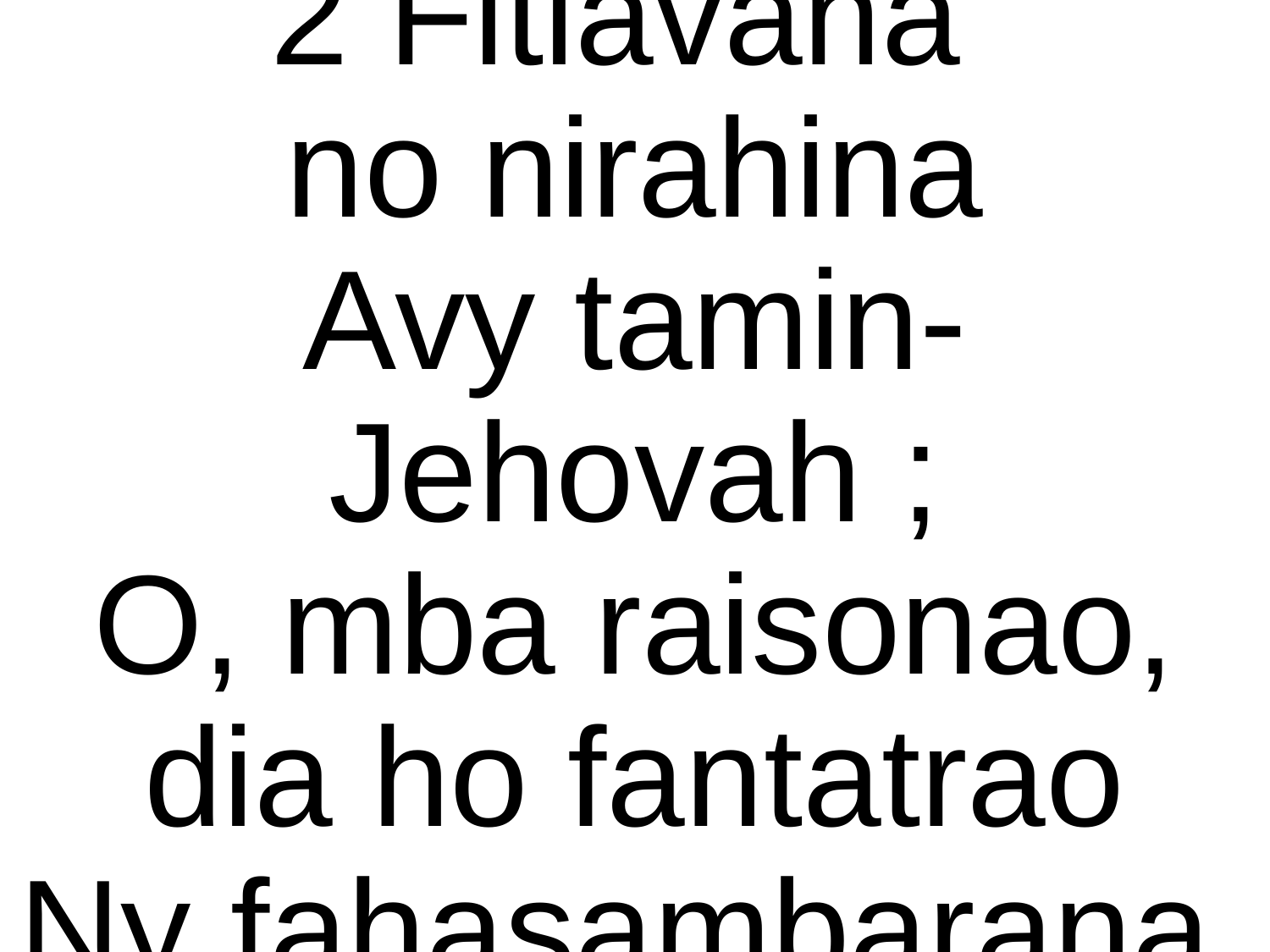

2 Fitiavana
no nirahina
Avy tamin-Jehovah ;
O, mba raisonao, dia ho fantatrao
Ny fahasambarana.